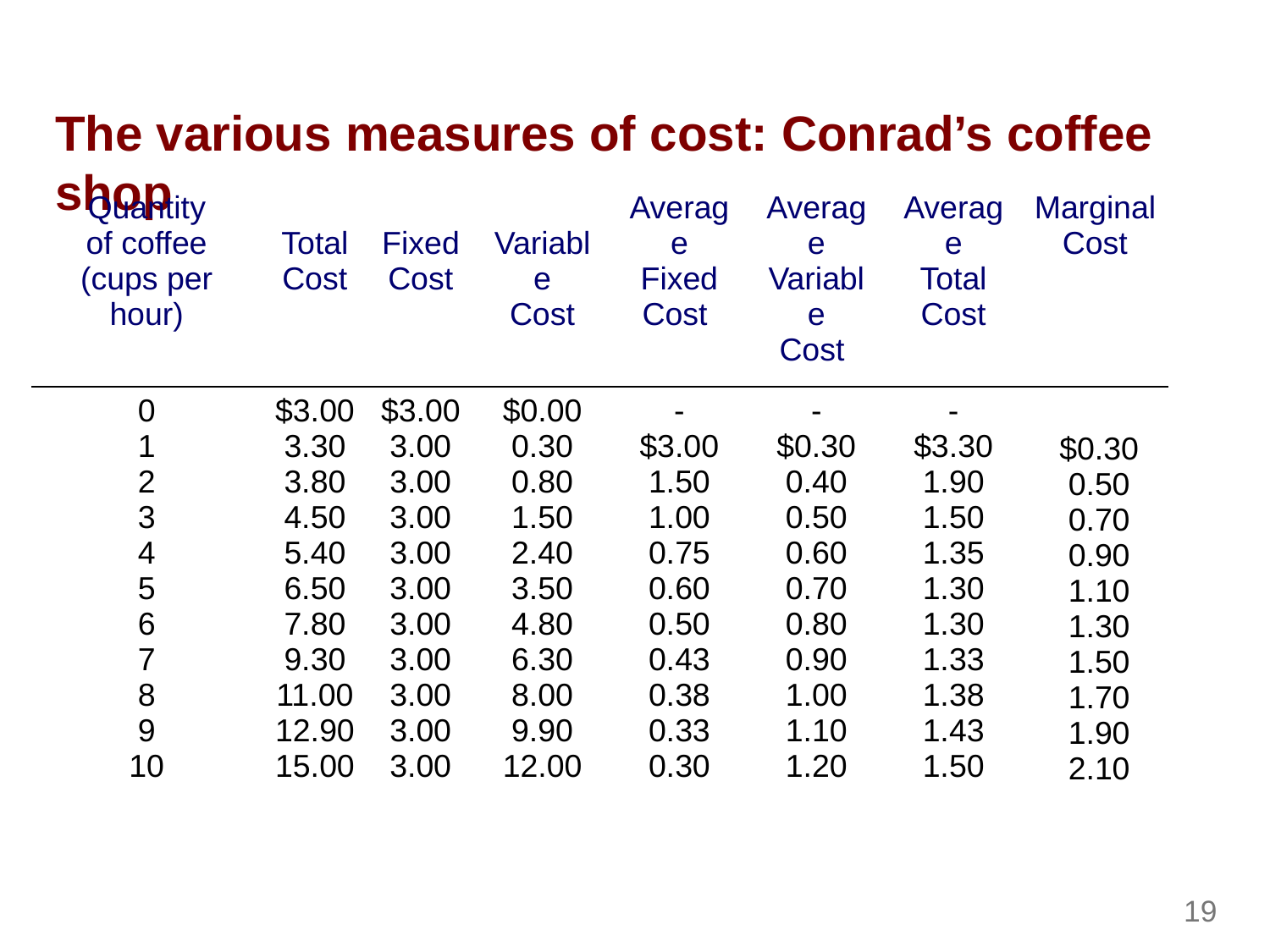

# The various measures of cost: Conrad’s coffee shop
| Quantity of coffee (cups per hour) | Total Cost | Fixed Cost | Variable Cost | Average Fixed Cost | Average Variable Cost | Average Total Cost | Marginal Cost |
| --- | --- | --- | --- | --- | --- | --- | --- |
| 0 1 2 3 4 5 6 7 8 9 10 | $3.00 3.30 3.80 4.50 5.40 6.50 7.80 9.30 11.00 12.90 15.00 | $3.00 3.00 3.00 3.00 3.00 3.00 3.00 3.00 3.00 3.00 3.00 | $0.00 0.30 0.80 1.50 2.40 3.50 4.80 6.30 8.00 9.90 12.00 | - $3.00 1.50 1.00 0.75 0.60 0.50 0.43 0.38 0.33 0.30 | - $0.30 0.40 0.50 0.60 0.70 0.80 0.90 1.00 1.10 1.20 | - $3.30 1.90 1.50 1.35 1.30 1.30 1.33 1.38 1.43 1.50 |  |
| $0.30 0.50 0.70 0.90 1.10 1.30 1.50 1.70 1.90 2.10 |
| --- |
19